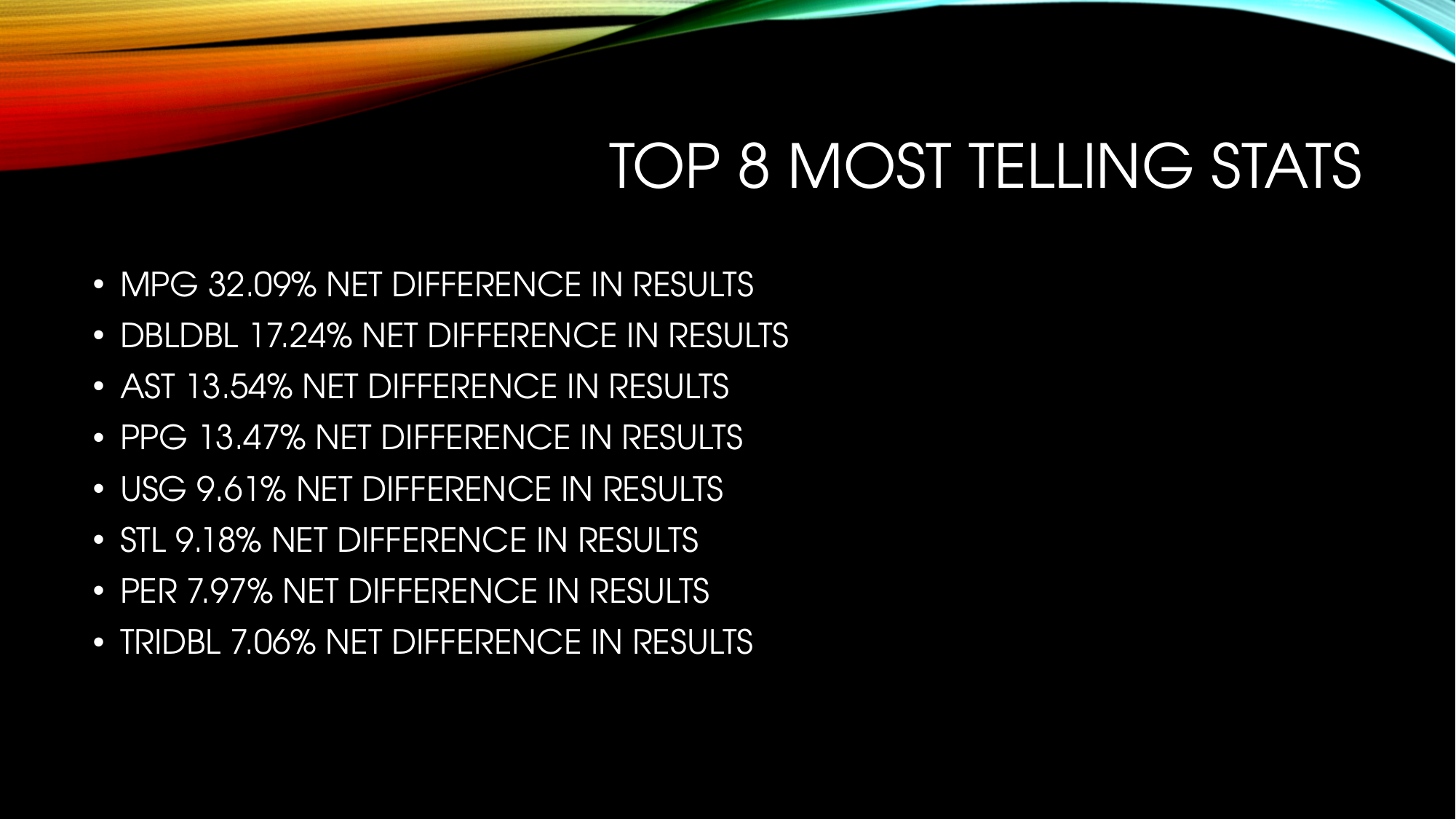

# TOP 8 Most Telling Stats
MPG 32.09% NET DIFFERENCE IN RESULTS
DBLDBL 17.24% NET DIFFERENCE IN RESULTS
AST 13.54% NET DIFFERENCE IN RESULTS
PPG 13.47% NET DIFFERENCE IN RESULTS
USG 9.61% NET DIFFERENCE IN RESULTS
STL 9.18% NET DIFFERENCE IN RESULTS
PER 7.97% NET DIFFERENCE IN RESULTS
TRIDBL 7.06% NET DIFFERENCE IN RESULTS